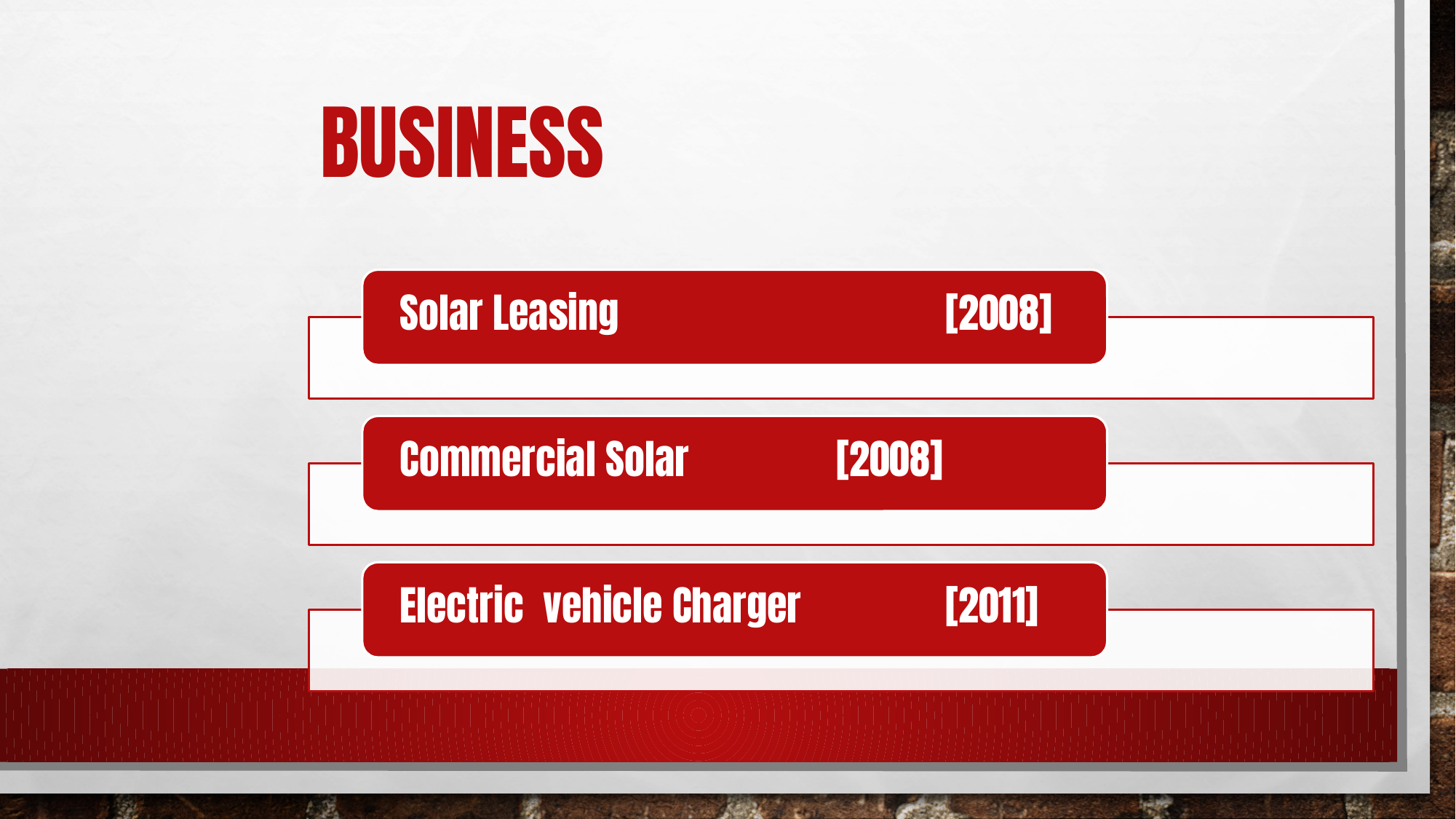

# business
Solar Leasing			[2008]
Commercial Solar		[2008]
Electric  vehicle Charger		[2011]